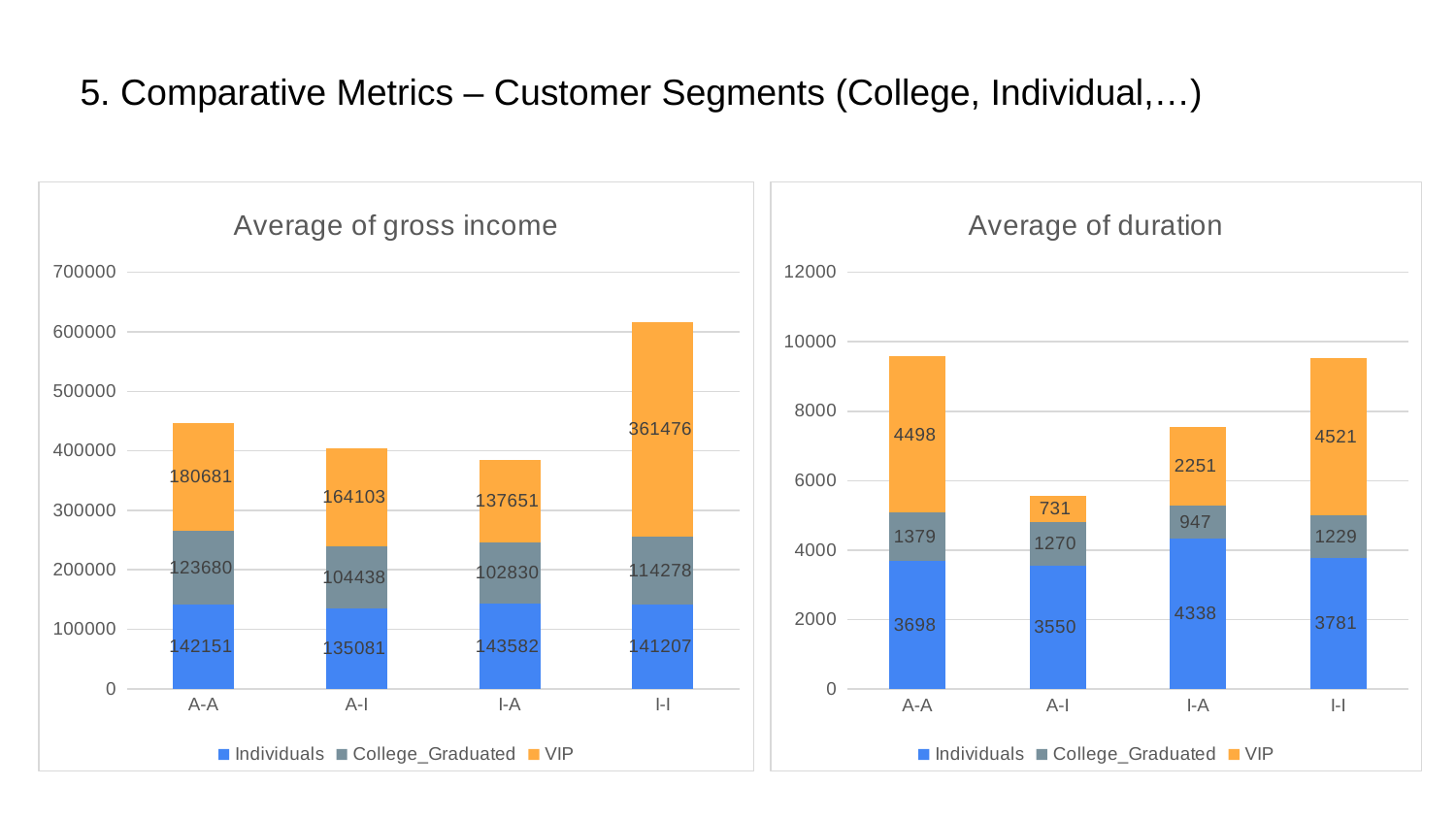

5. Comparative Metrics – Customer Segments (College, Individual,…)

### Chart: Average of gross income

| Category | Individuals | College_Graduated | VIP |
|---|---|---|---|
| A-A | 142151.271805627 | 123679.819716512 | 180680.778030113 |
| A-I | 135081.028748261 | 104438.010223642 | 164102.805 |
| I-A | 143581.910207358 | 102829.947398524 | 137650.756451613 |
| I-I | 141206.788354618 | 114278.19910058 | 361476.18 |

### Chart: Average of duration

| Category | Individuals | College_Graduated | VIP |
|---|---|---|---|
| A-A | 3697.98035529046 | 1379.34408136767 | 4498.0878293601 |
| A-I | 3550.0438108484 | 1270.19488817891 | 730.5 |
| I-A | 4338.04013377926 | 946.780442804428 | 2251.38709677419 |
| I-I | 3780.82195319997 | 1229.30657640232 | 4521.0 |